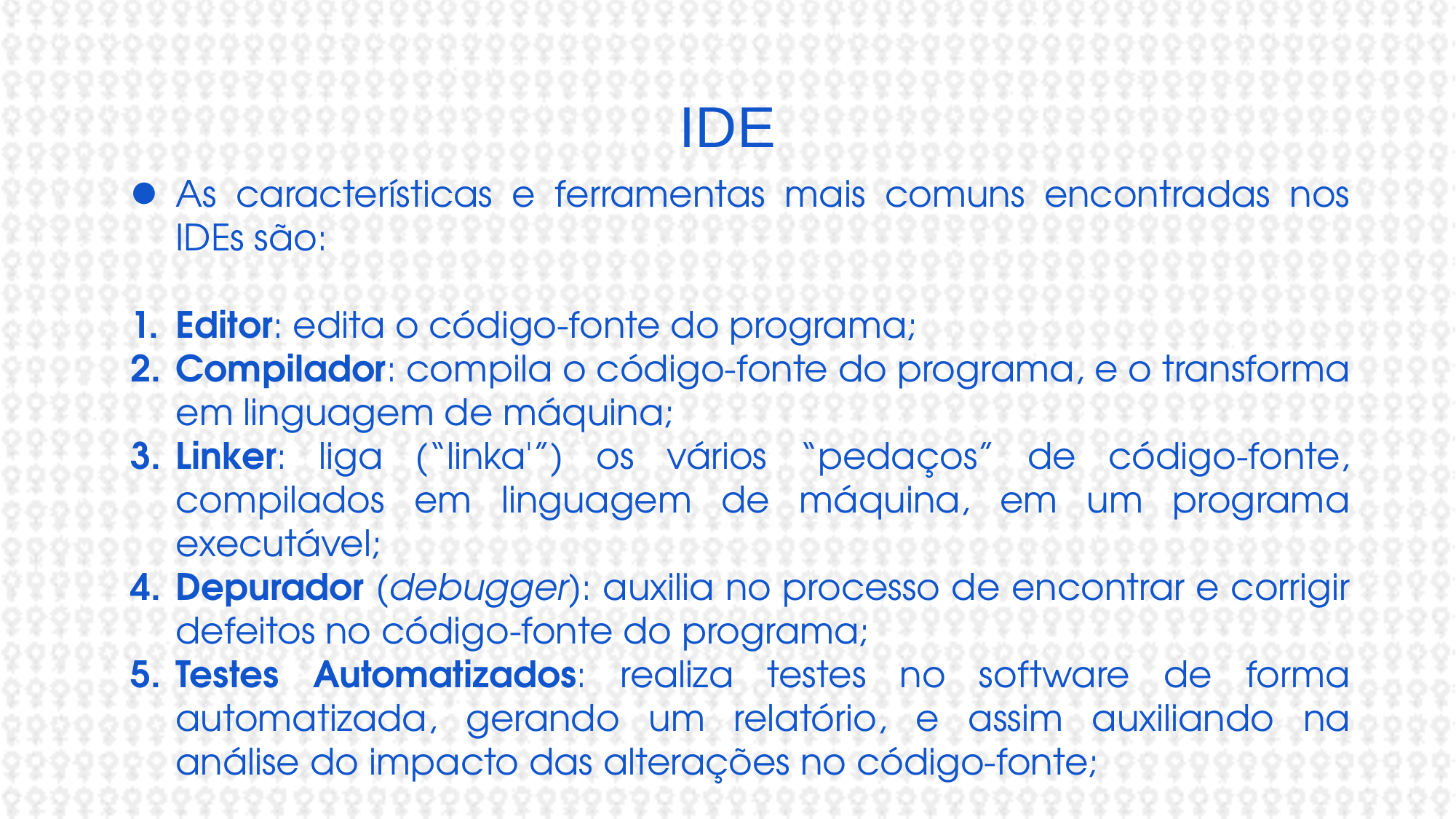

# IDE
As características e ferramentas mais comuns encontradas nos IDEs são:

Editor: edita o código-fonte do programa;
Compilador: compila o código-fonte do programa, e o transforma em linguagem de máquina;
Linker: liga (“linka'”) os vários “pedaços” de código-fonte, compilados em linguagem de máquina, em um programa executável;
Depurador (debugger): auxilia no processo de encontrar e corrigir defeitos no código-fonte do programa;
Testes Automatizados: realiza testes no software de forma automatizada, gerando um relatório, e assim auxiliando na análise do impacto das alterações no código-fonte;